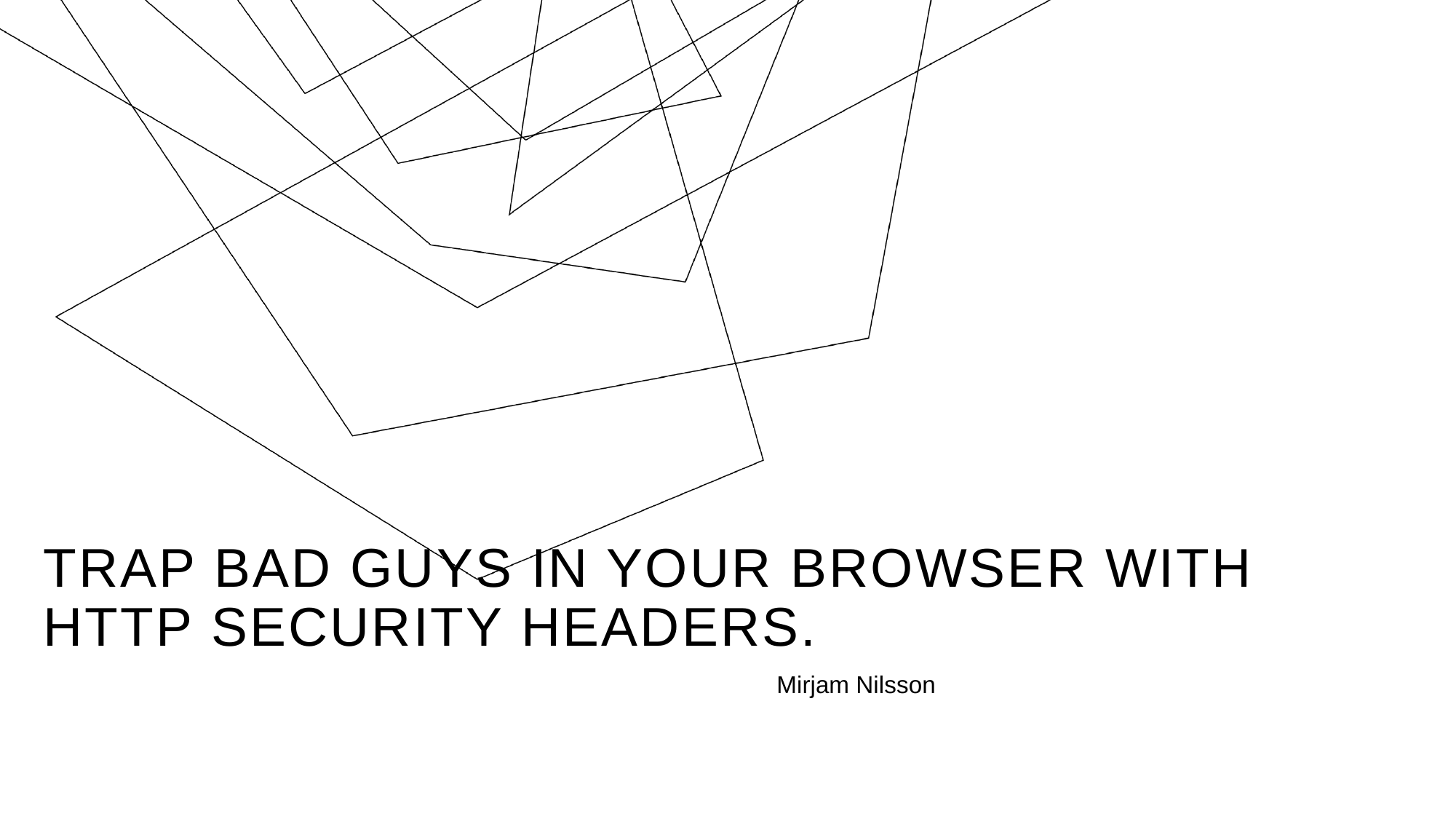

# Trap bad guys in your browser with HTTP security headers.
Mirjam Nilsson